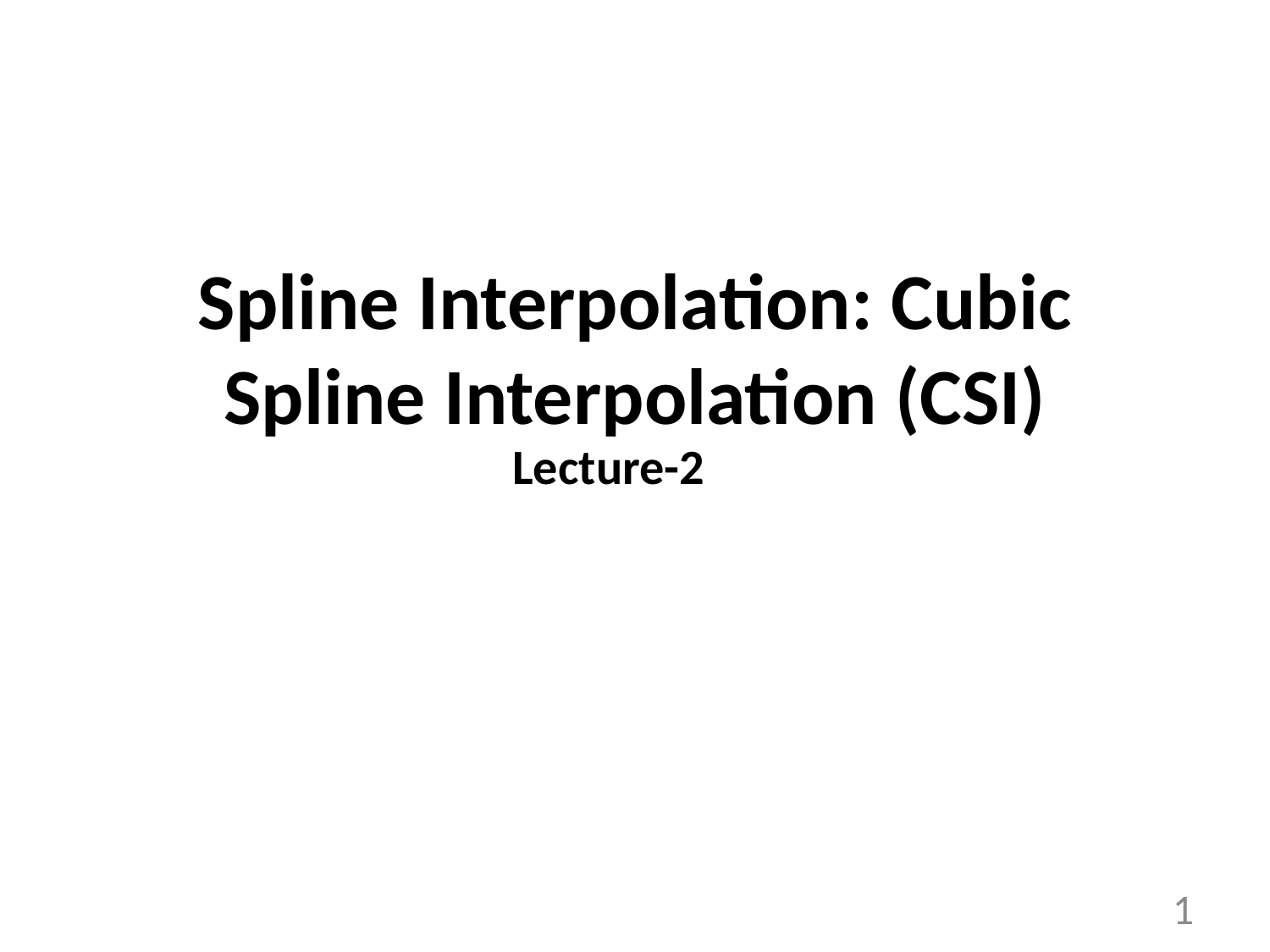

# Spline Interpolation: Cubic Spline Interpolation (CSI)
Lecture-2
1